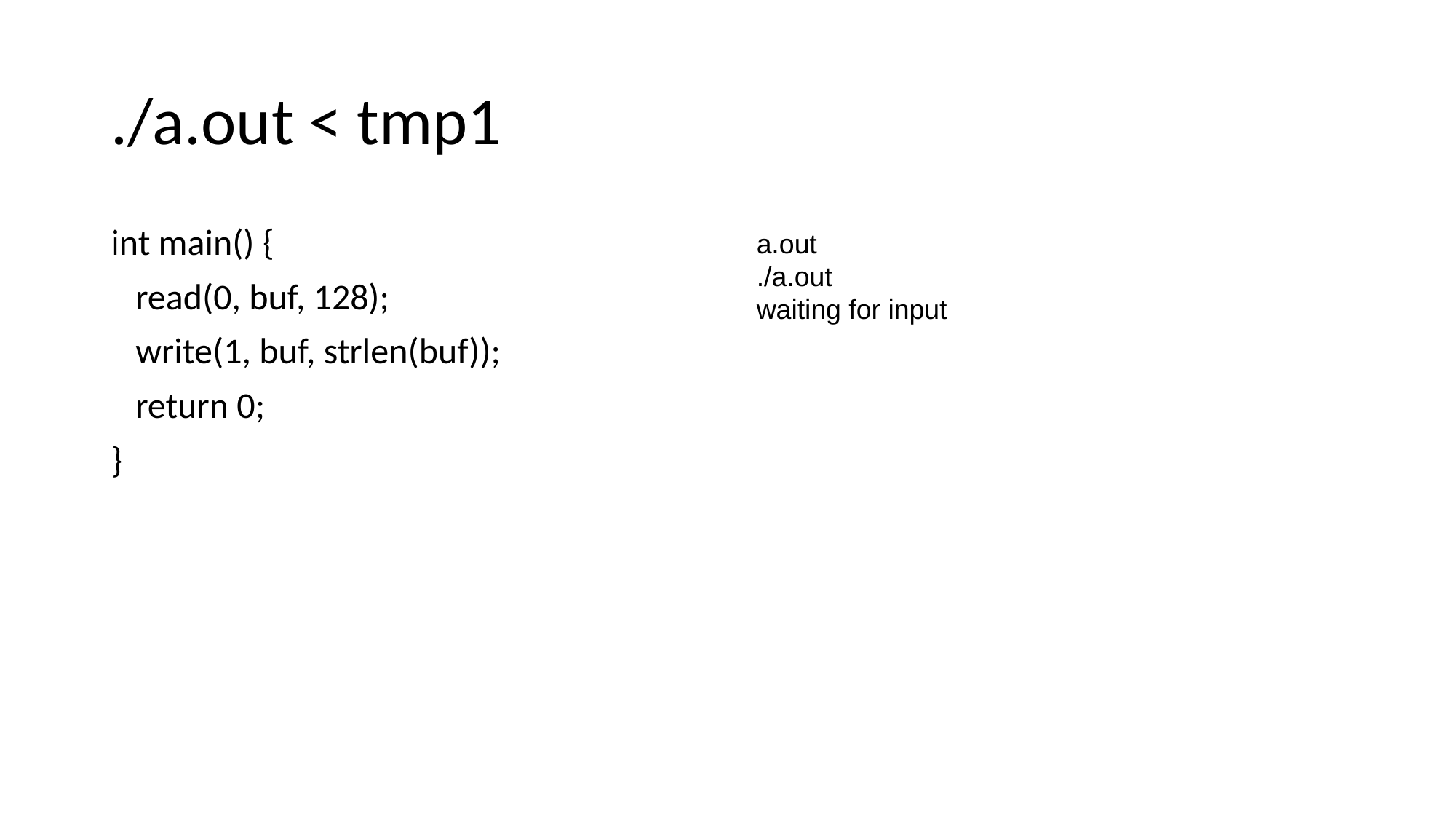

# ./a.out < tmp1
int main() {
   read(0, buf, 128);
   write(1, buf, strlen(buf));
   return 0;
}

a.out
./a.out
waiting for input